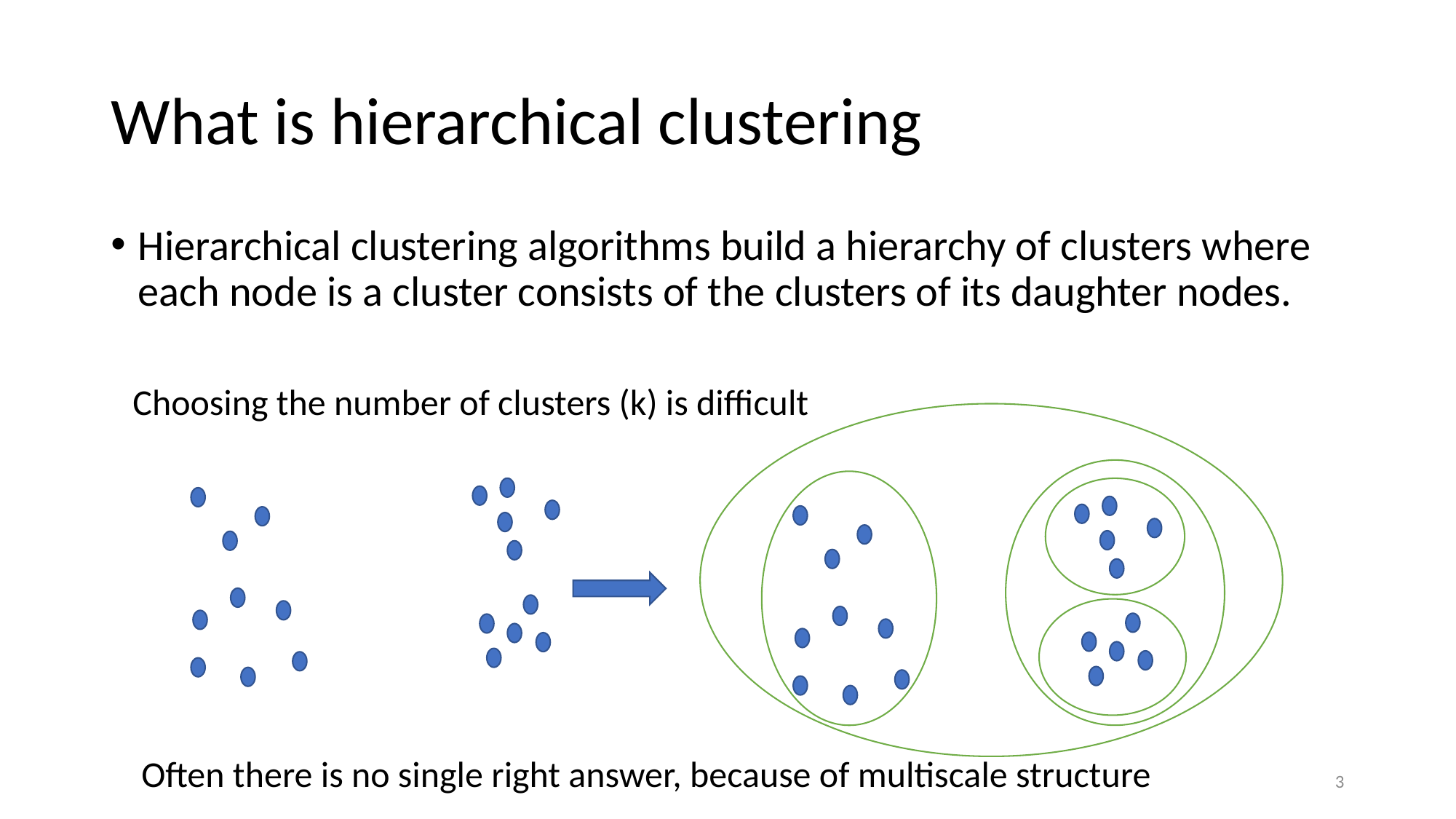

# What is hierarchical clustering
Hierarchical clustering algorithms build a hierarchy of clusters where each node is a cluster consists of the clusters of its daughter nodes.
Choosing the number of clusters (k) is difficult

Often there is no single right answer, because of multiscale structure
3